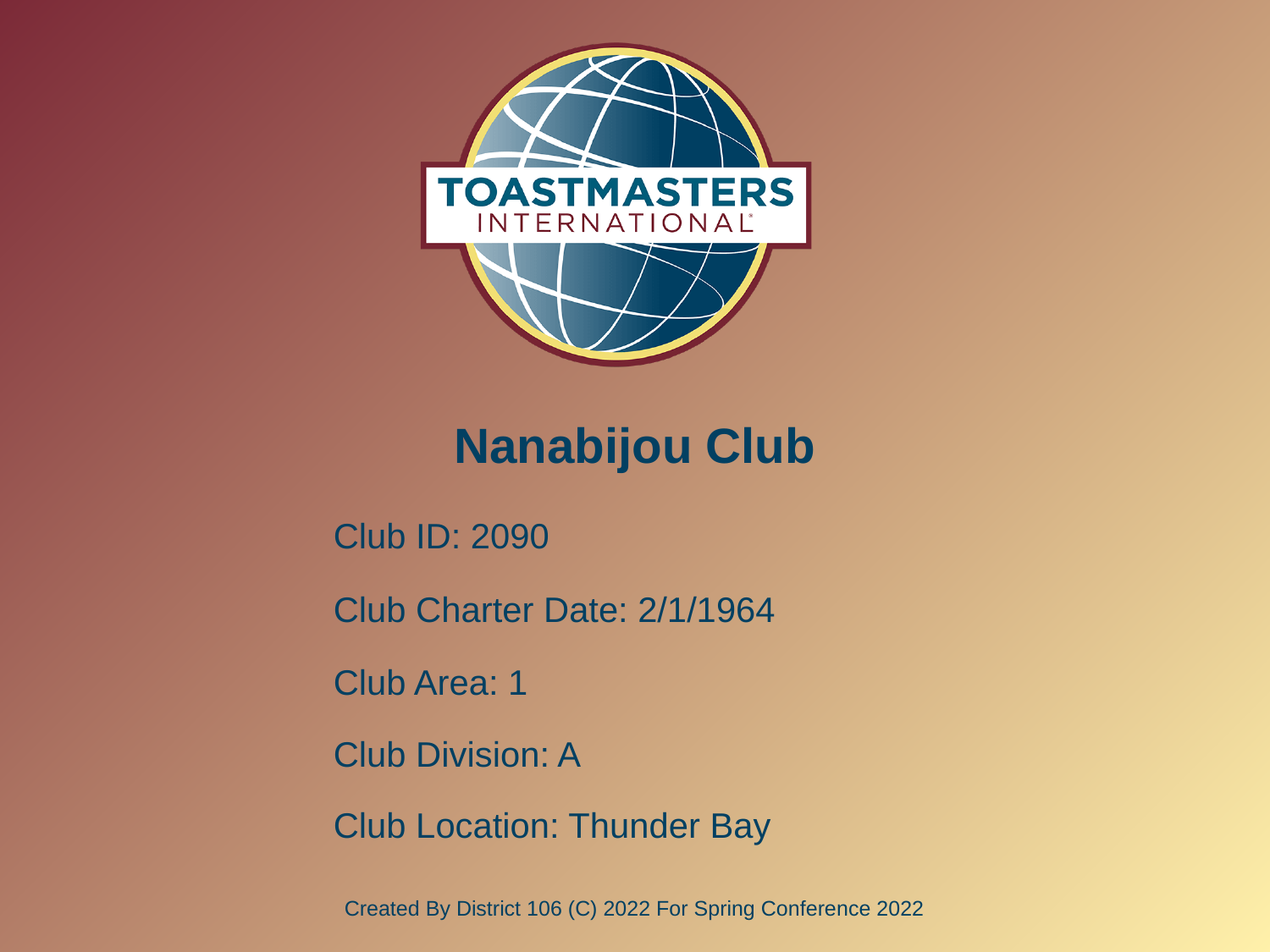

# Nanabijou Club
Club ID: 2090
Club Charter Date: 2/1/1964
Club Area: 1
Club Division: A
Club Location: Thunder Bay
Created By District 106 (C) 2022 For Spring Conference 2022